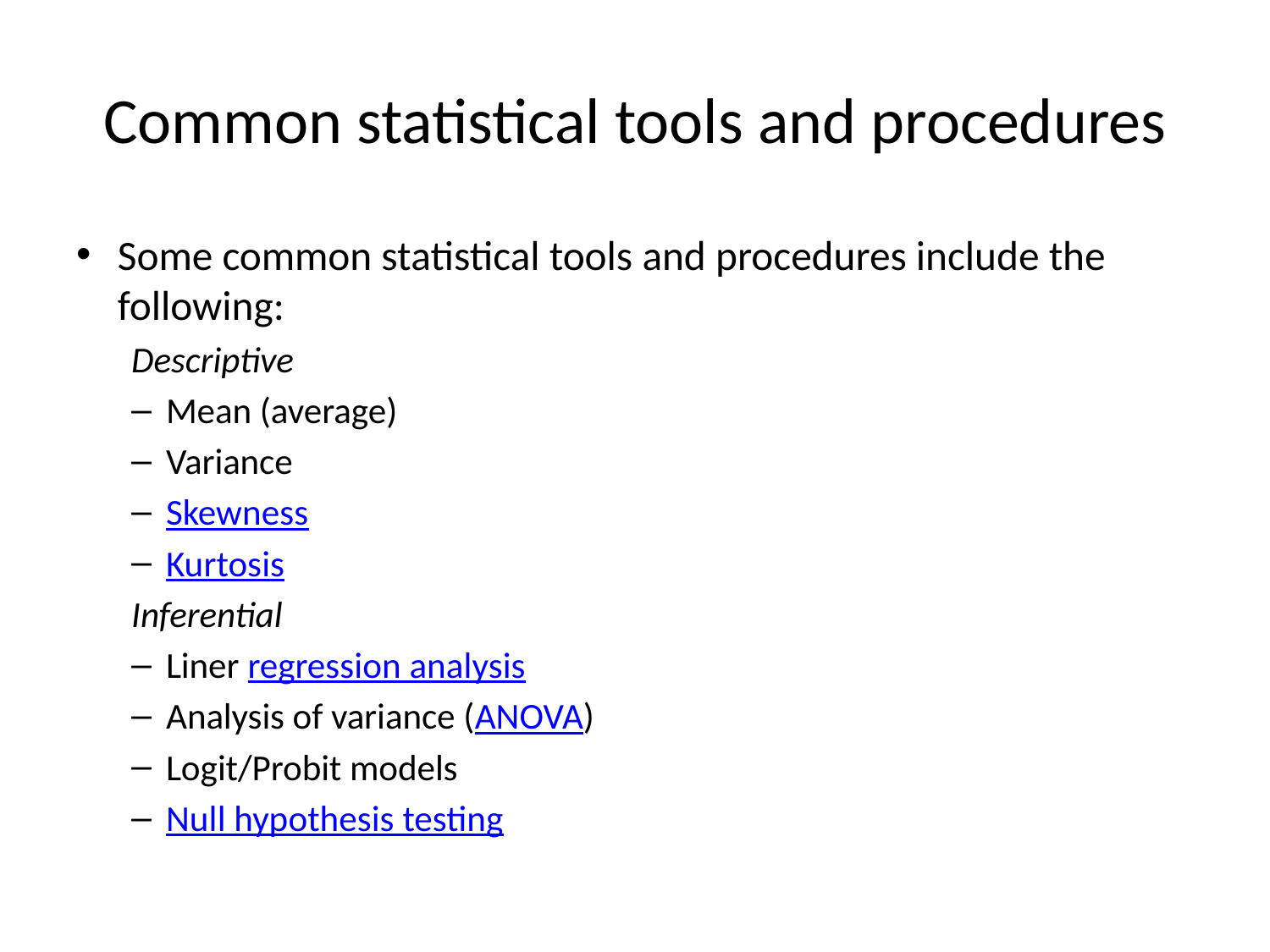

# Common statistical tools and procedures
Some common statistical tools and procedures include the following:
Descriptive
Mean (average)
Variance
Skewness
Kurtosis
Inferential
Liner regression analysis
Analysis of variance (ANOVA)
Logit/Probit models
Null hypothesis testing